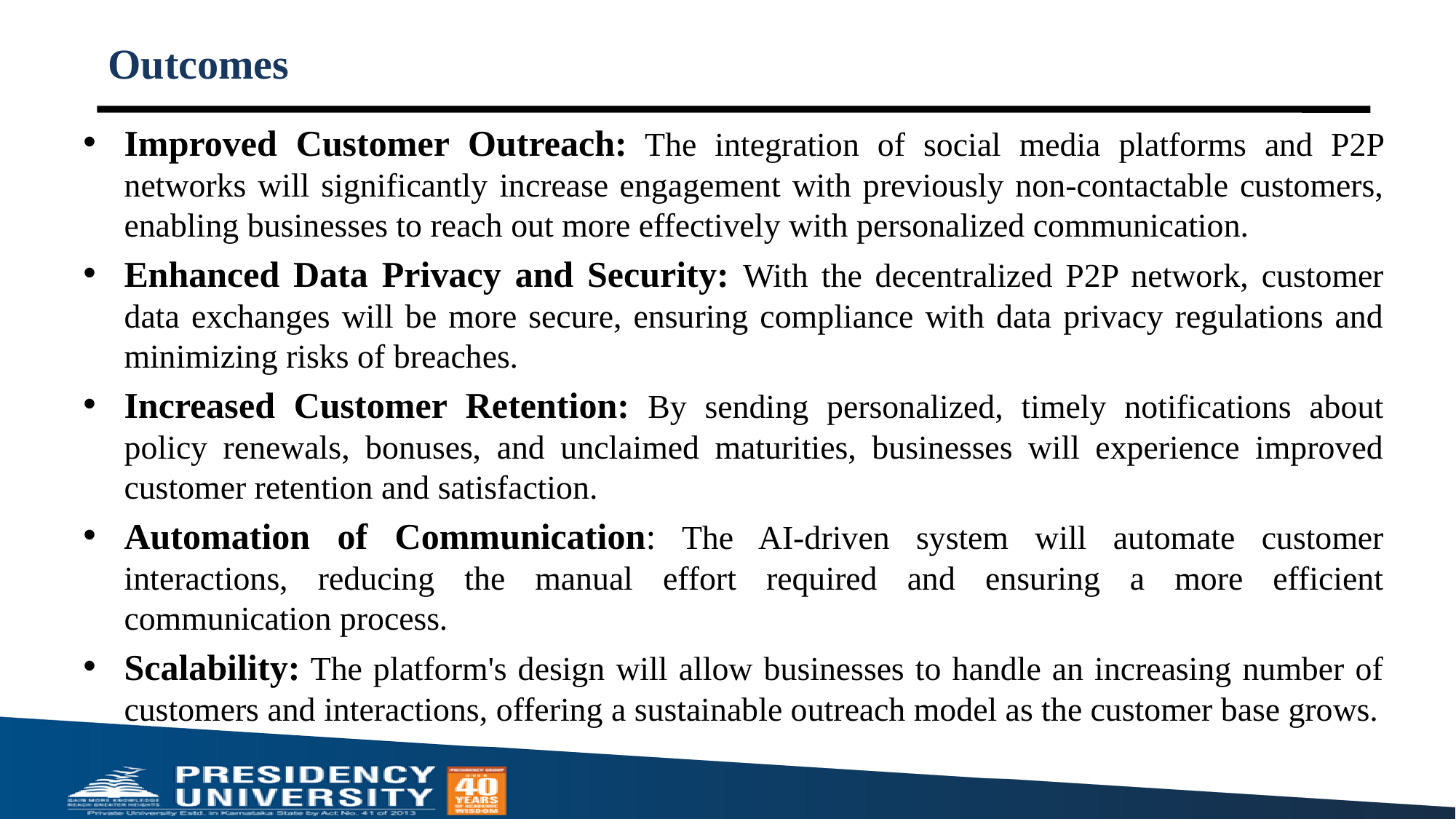

# Outcomes
Improved Customer Outreach: The integration of social media platforms and P2P networks will significantly increase engagement with previously non-contactable customers, enabling businesses to reach out more effectively with personalized communication.
Enhanced Data Privacy and Security: With the decentralized P2P network, customer data exchanges will be more secure, ensuring compliance with data privacy regulations and minimizing risks of breaches.
Increased Customer Retention: By sending personalized, timely notifications about policy renewals, bonuses, and unclaimed maturities, businesses will experience improved customer retention and satisfaction.
Automation of Communication: The AI-driven system will automate customer interactions, reducing the manual effort required and ensuring a more efficient communication process.
Scalability: The platform's design will allow businesses to handle an increasing number of customers and interactions, offering a sustainable outreach model as the customer base grows.